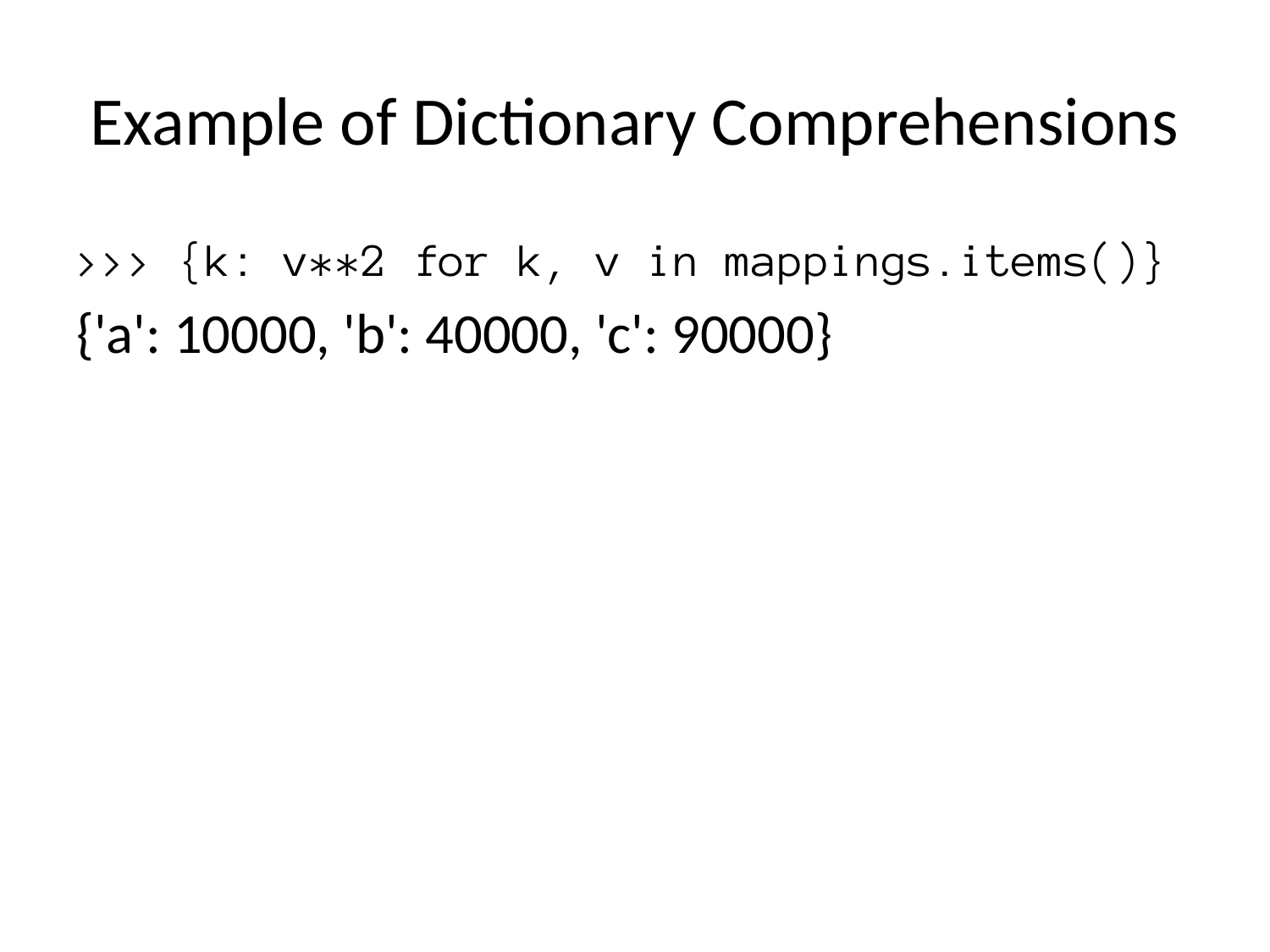

# Example of Dictionary Comprehensions
>>> {k: v**2 for k, v in mappings.items()}
{'a': 10000, 'b': 40000, 'c': 90000}